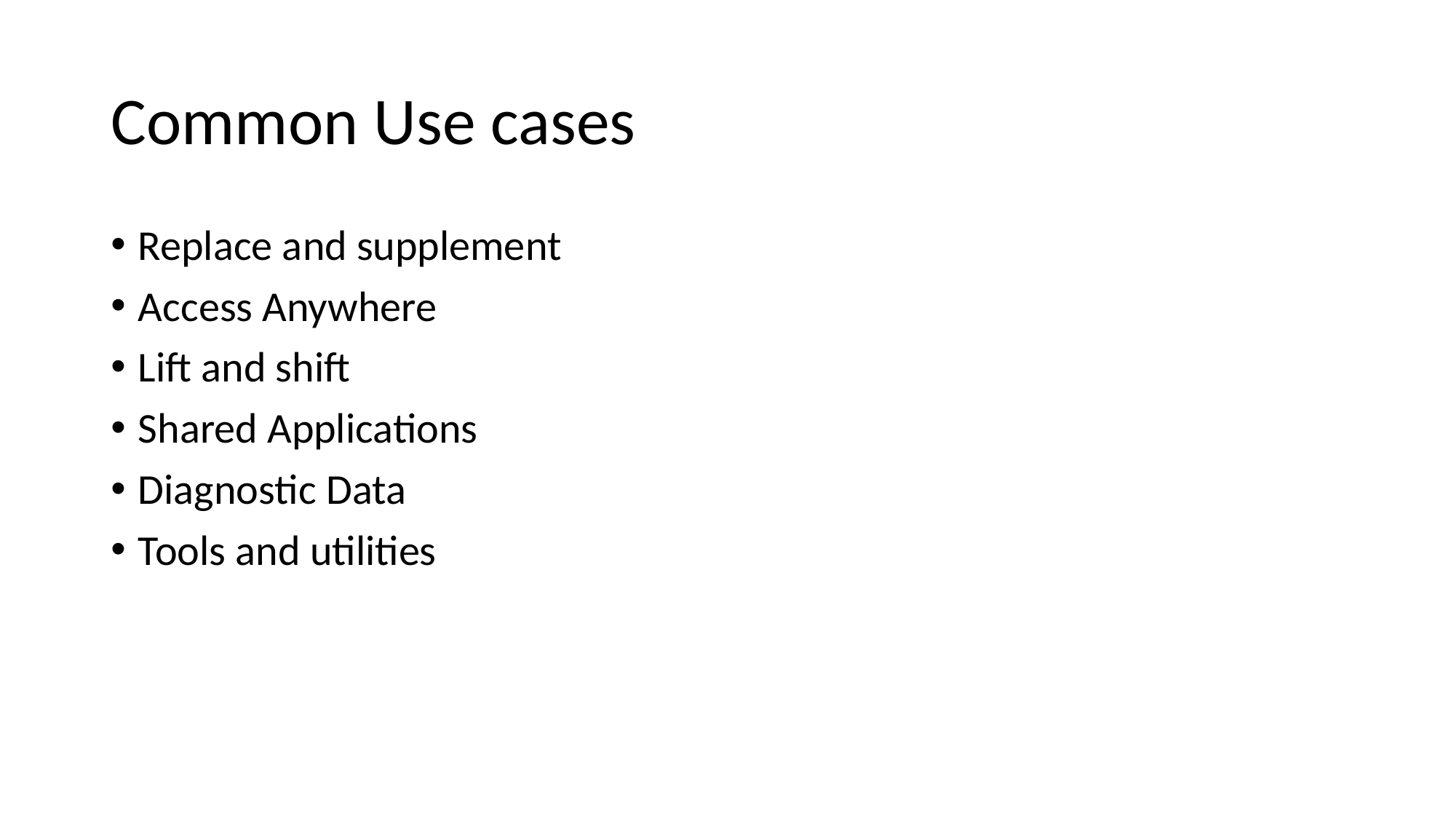

# Common Use cases
Replace and supplement
Access Anywhere
Lift and shift
Shared Applications
Diagnostic Data
Tools and utilities